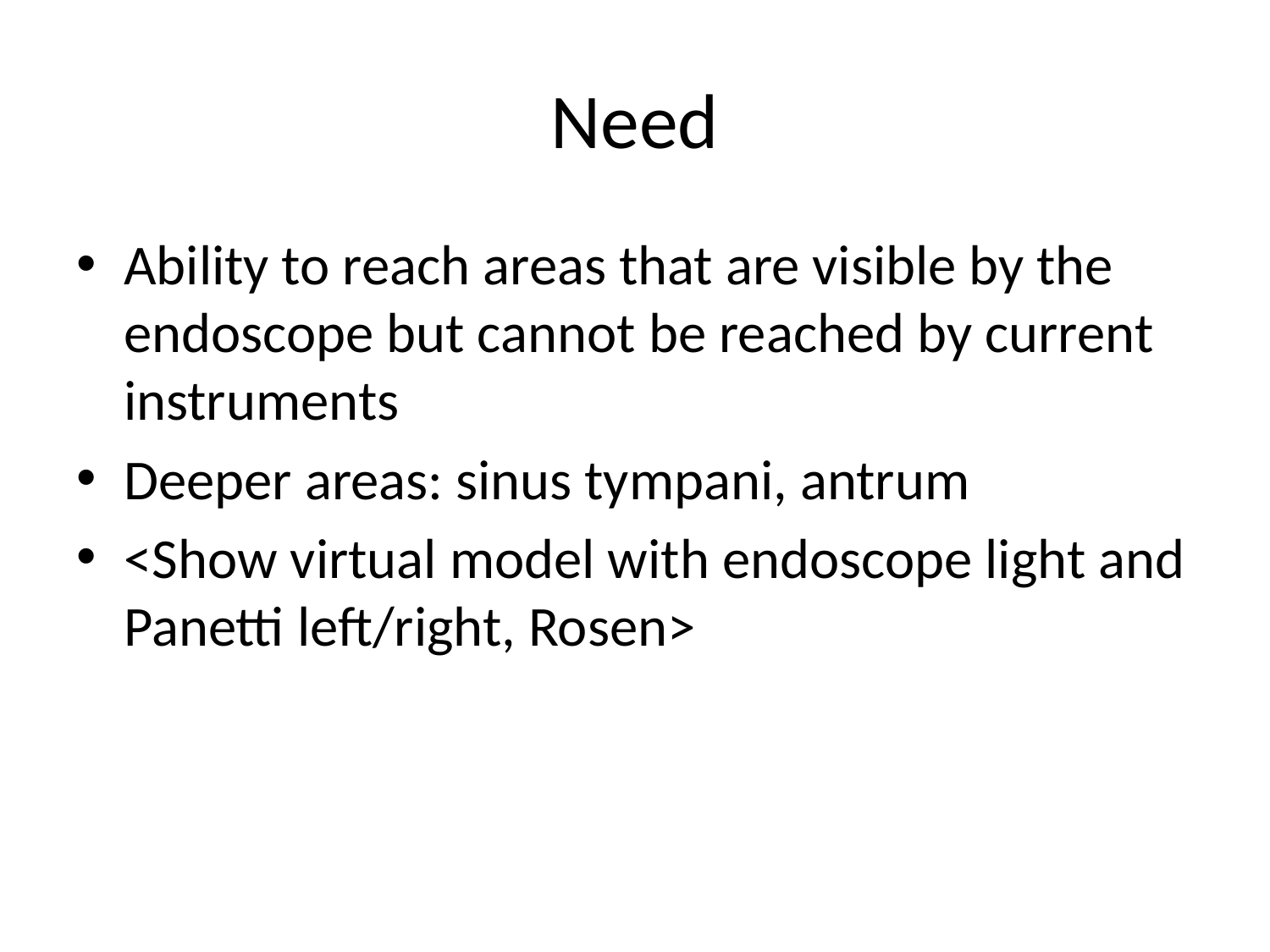

# Need
Ability to reach areas that are visible by the endoscope but cannot be reached by current instruments
Deeper areas: sinus tympani, antrum
<Show virtual model with endoscope light and Panetti left/right, Rosen>